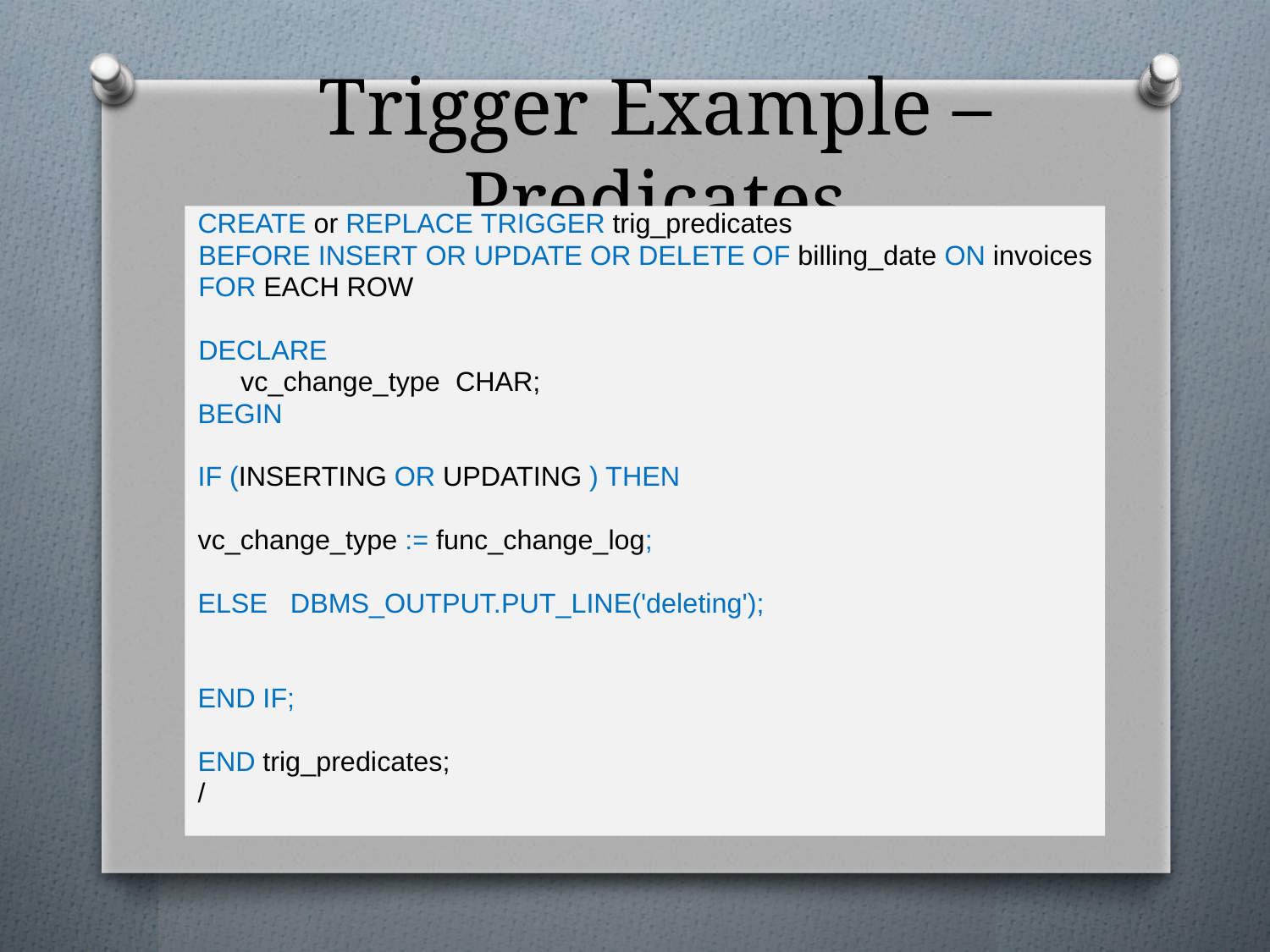

# Trigger Example – Predicates
CREATE or REPLACE TRIGGER trig_predicates
	BEFORE INSERT OR UPDATE OR DELETE OF billing_date ON invoices
	FOR EACH ROW

	DECLARE
	 vc_change_type  CHAR;
BEGIN

IF (INSERTING OR UPDATING ) THEN

vc_change_type := func_change_log;

ELSE   DBMS_OUTPUT.PUT_LINE('deleting');

END IF;

END trig_predicates;
/